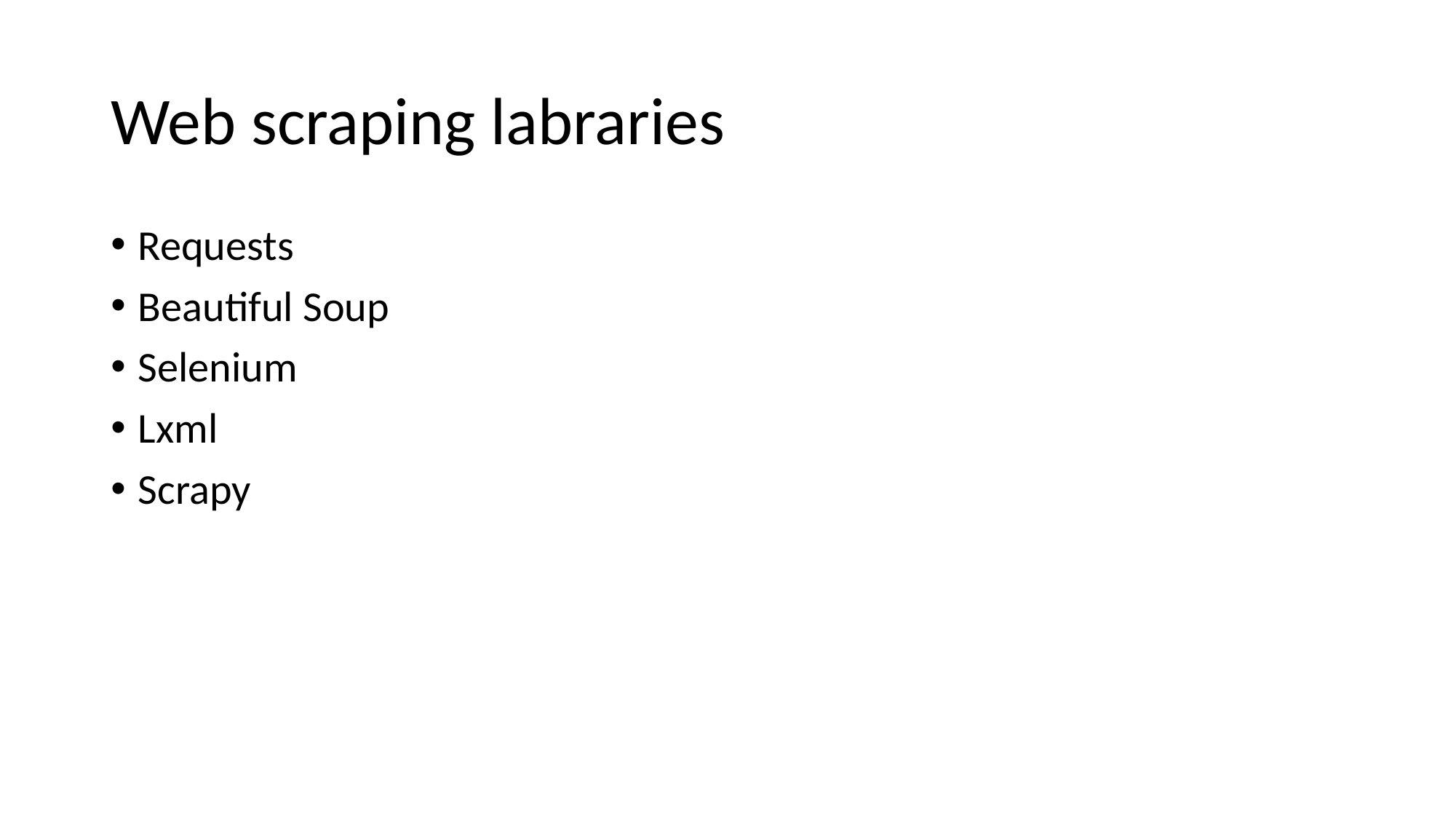

# Web scraping labraries
Requests
Beautiful Soup
Selenium
Lxml
Scrapy